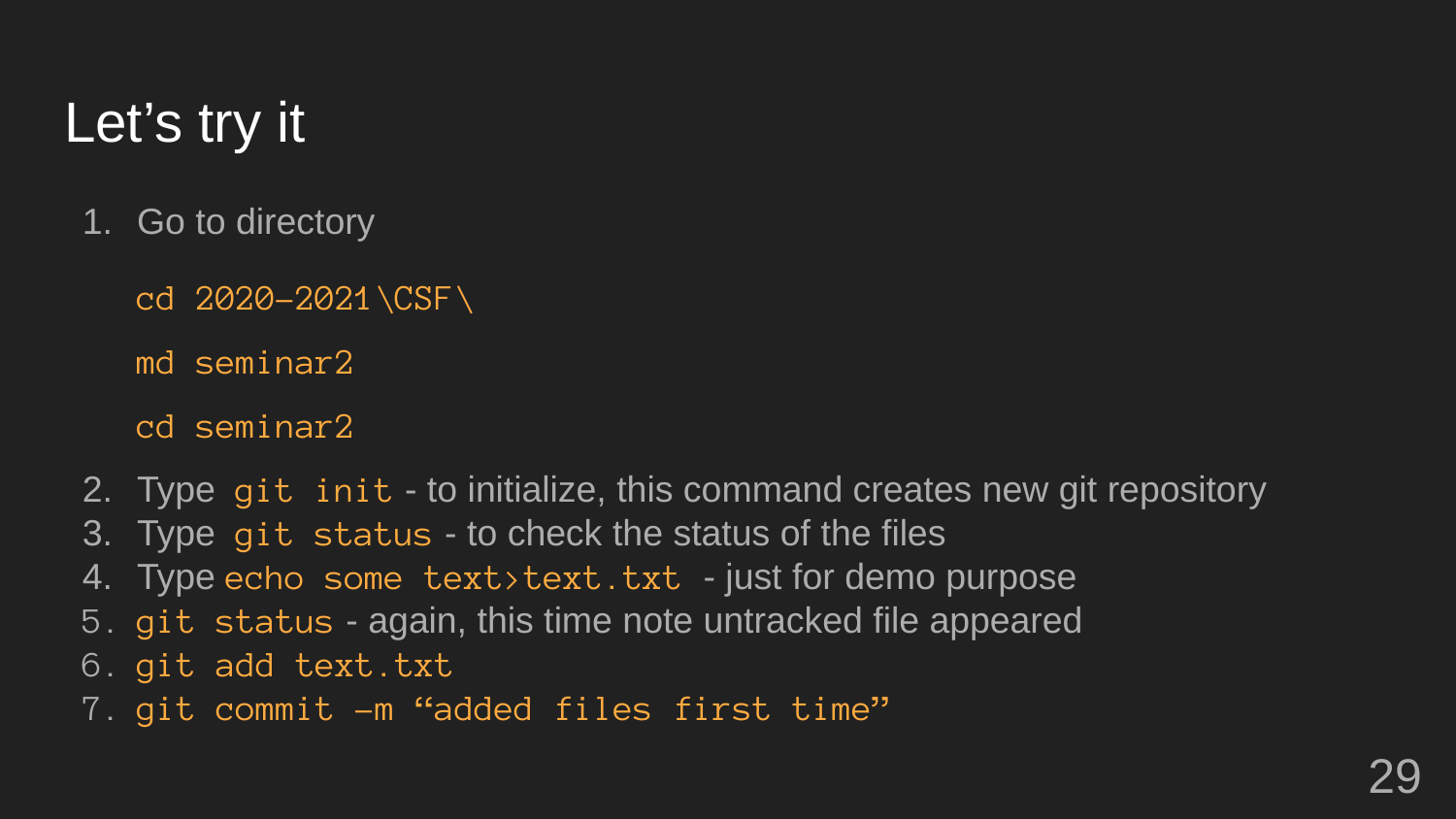

# Let’s try it
Go to directory
cd 2020-2021\CSF\
md seminar2
cd seminar2
Type git init - to initialize, this command creates new git repository
Type git status - to check the status of the files
Type echo some text>text.txt - just for demo purpose
git status - again, this time note untracked file appeared
git add text.txt
git commit -m “added files first time”
29